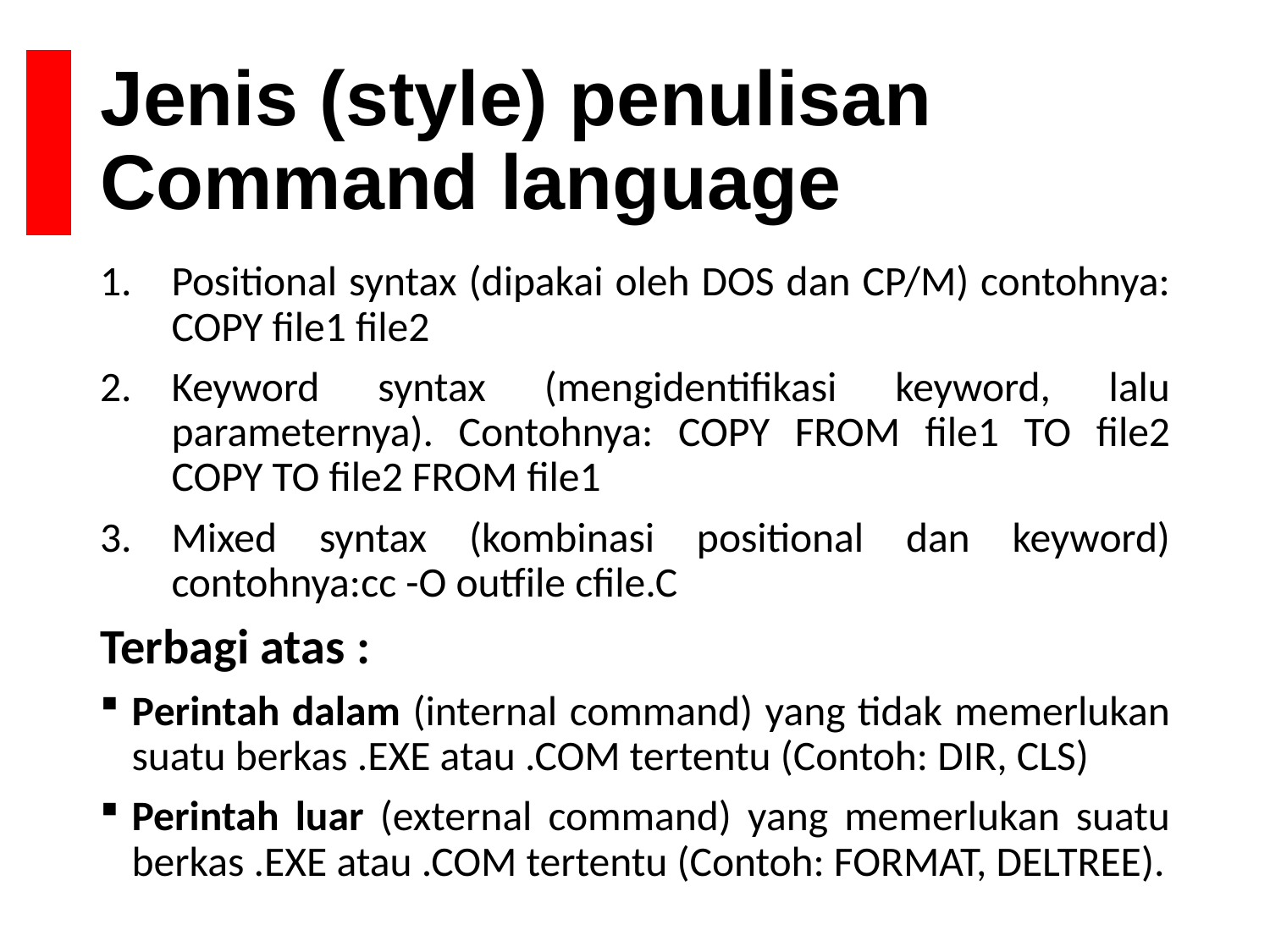

# Jenis (style) penulisan Command language
Positional syntax (dipakai oleh DOS dan CP/M) contohnya: COPY file1 file2
Keyword syntax (mengidentifikasi keyword, lalu parameternya). Contohnya: COPY FROM file1 TO file2 COPY TO file2 FROM file1
Mixed syntax (kombinasi positional dan keyword) contohnya:cc -O outfile cfile.C
Terbagi atas :
Perintah dalam (internal command) yang tidak memerlukan suatu berkas .EXE atau .COM tertentu (Contoh: DIR, CLS)
Perintah luar (external command) yang memerlukan suatu berkas .EXE atau .COM tertentu (Contoh: FORMAT, DELTREE).